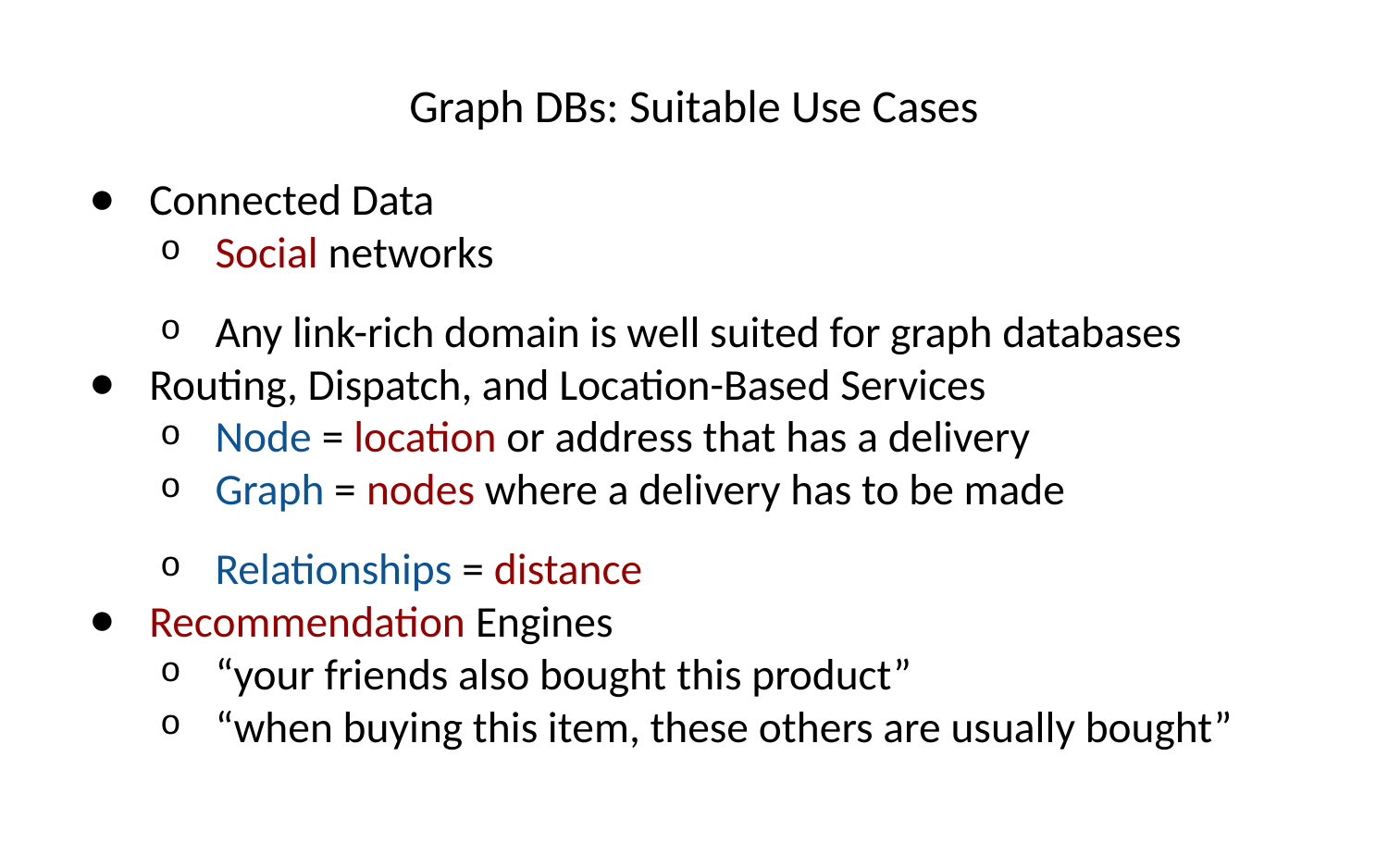

# Graph DBs: Suitable Use Cases
Connected Data
Social networks
Any link-rich domain is well suited for graph databases
Routing, Dispatch, and Location-Based Services
Node = location or address that has a delivery
Graph = nodes where a delivery has to be made
Relationships = distance
Recommendation Engines
“your friends also bought this product”
“when buying this item, these others are usually bought”